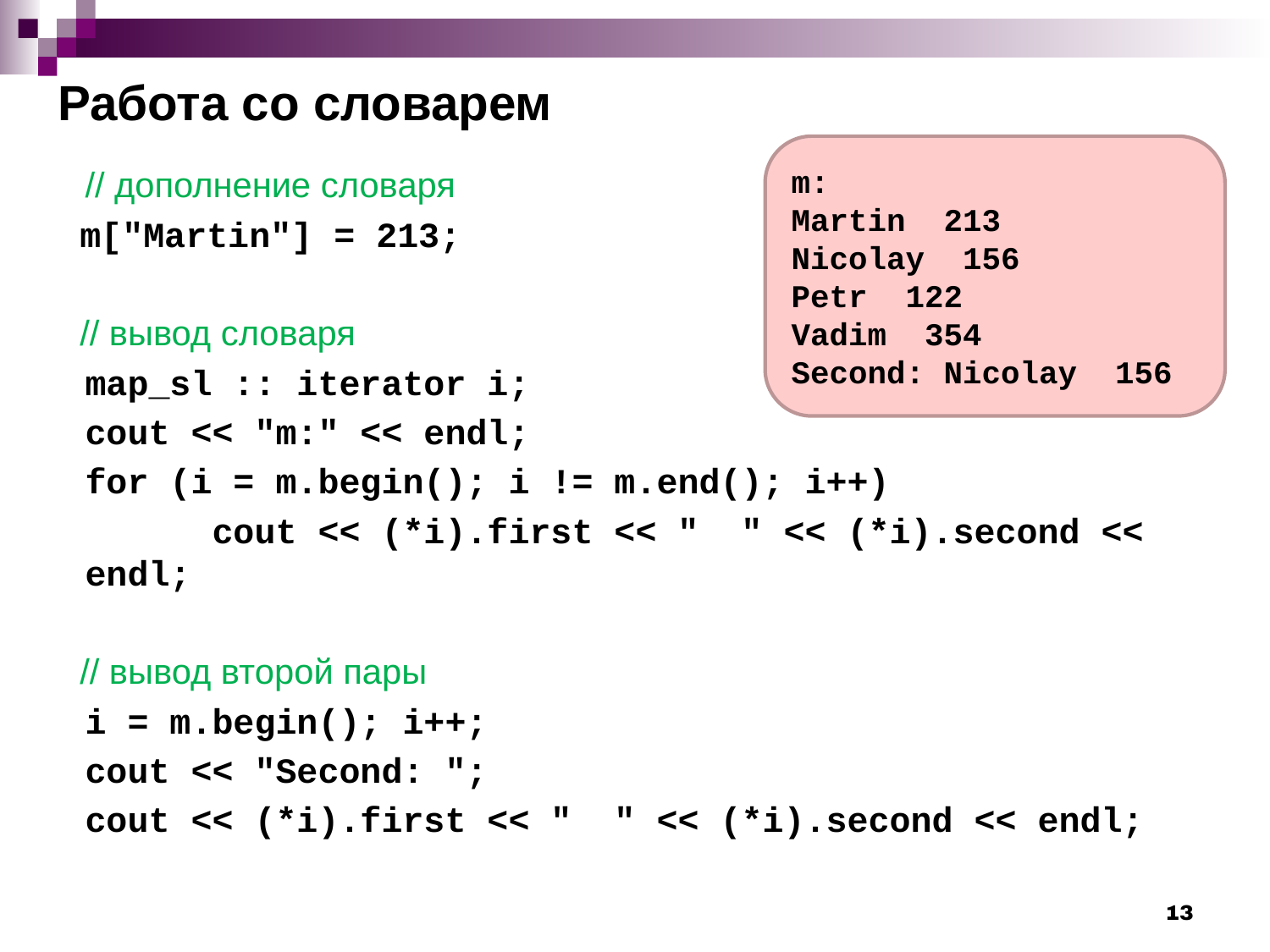

# Работа со словарем
m:
Martin  213
Nicolay  156
Petr  122
Vadim  354
Second: Nicolay  156
	// дополнение словаря
  m["Martin"] = 213;

  // вывод словаря
	map_sl :: iterator i;
	cout << "m:" << endl;
	for (i = m.begin(); i != m.end(); i++)
		cout << (*i).first << "  " << (*i).second << endl;

  // вывод второй пары
	i = m.begin(); i++;
	cout << "Second: ";
	cout << (*i).first << "  " << (*i).second << endl;

13